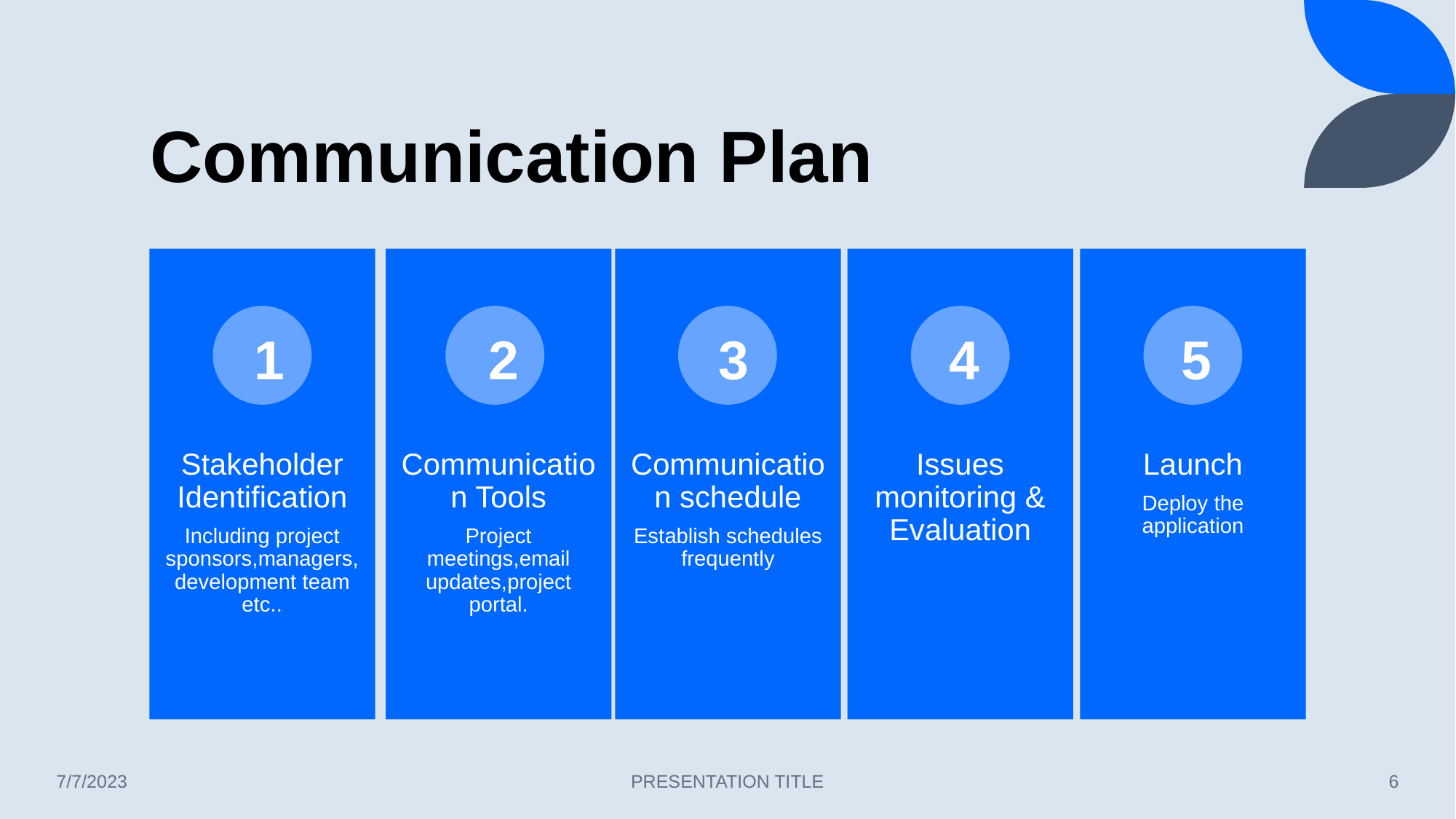

# Communication Plan
Stakeholder Identification
Including project sponsors,managers, development team etc..
Communication Tools
Project meetings,email updates,project portal.
Communication schedule
Establish schedules frequently
Issues monitoring & Evaluation

Launch
Deploy the application
1
2
3
4
5
7/7/2023
PRESENTATION TITLE
6